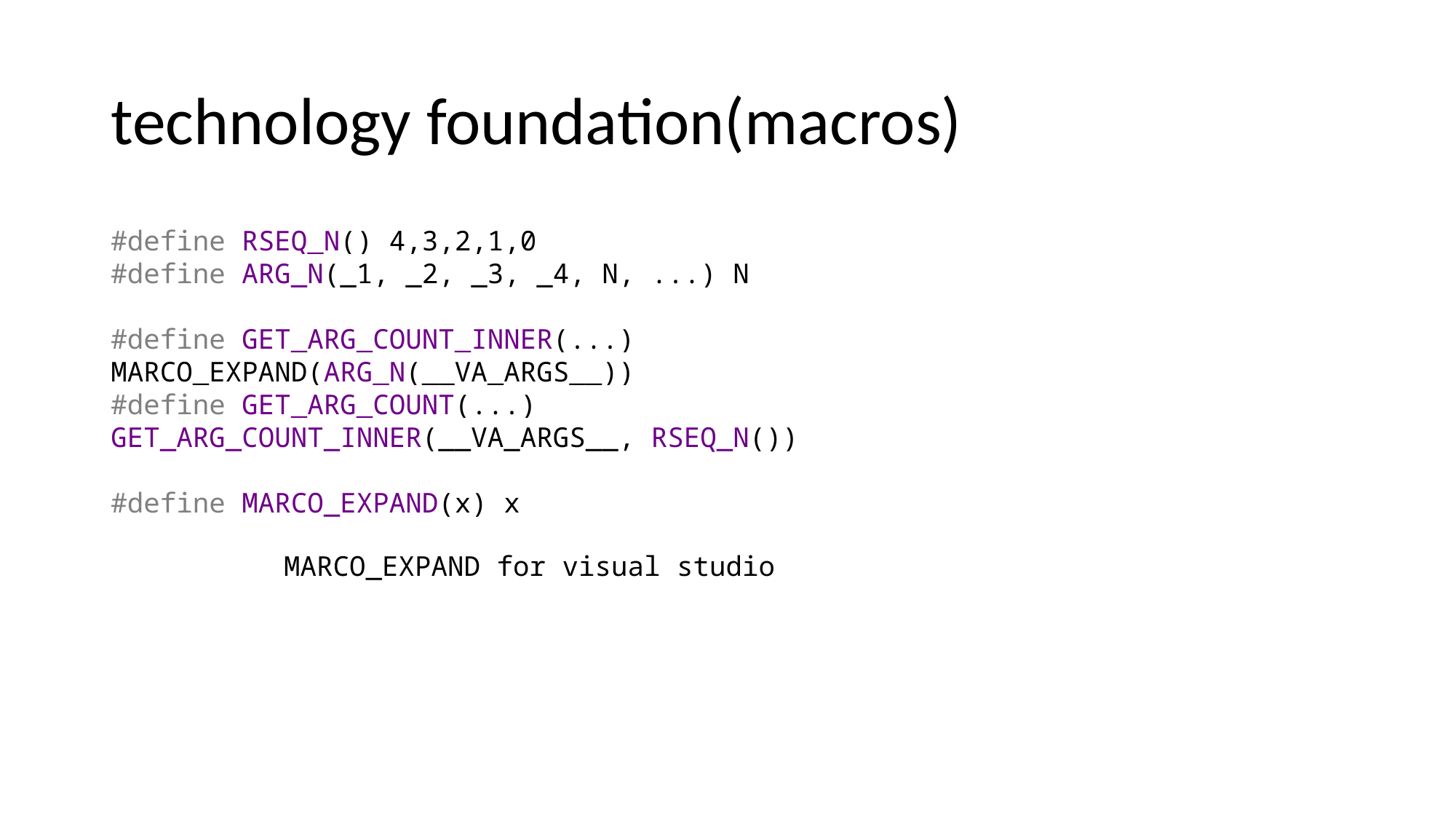

# technology foundation(macros)
#define RSEQ_N() 4,3,2,1,0
#define ARG_N(_1, _2, _3, _4, N, ...) N

#define GET_ARG_COUNT_INNER(...)    MARCO_EXPAND(ARG_N(__VA_ARGS__))
#define GET_ARG_COUNT(...)          GET_ARG_COUNT_INNER(__VA_ARGS__, RSEQ_N())

#define MARCO_EXPAND(x) x

MARCO_EXPAND for visual studio